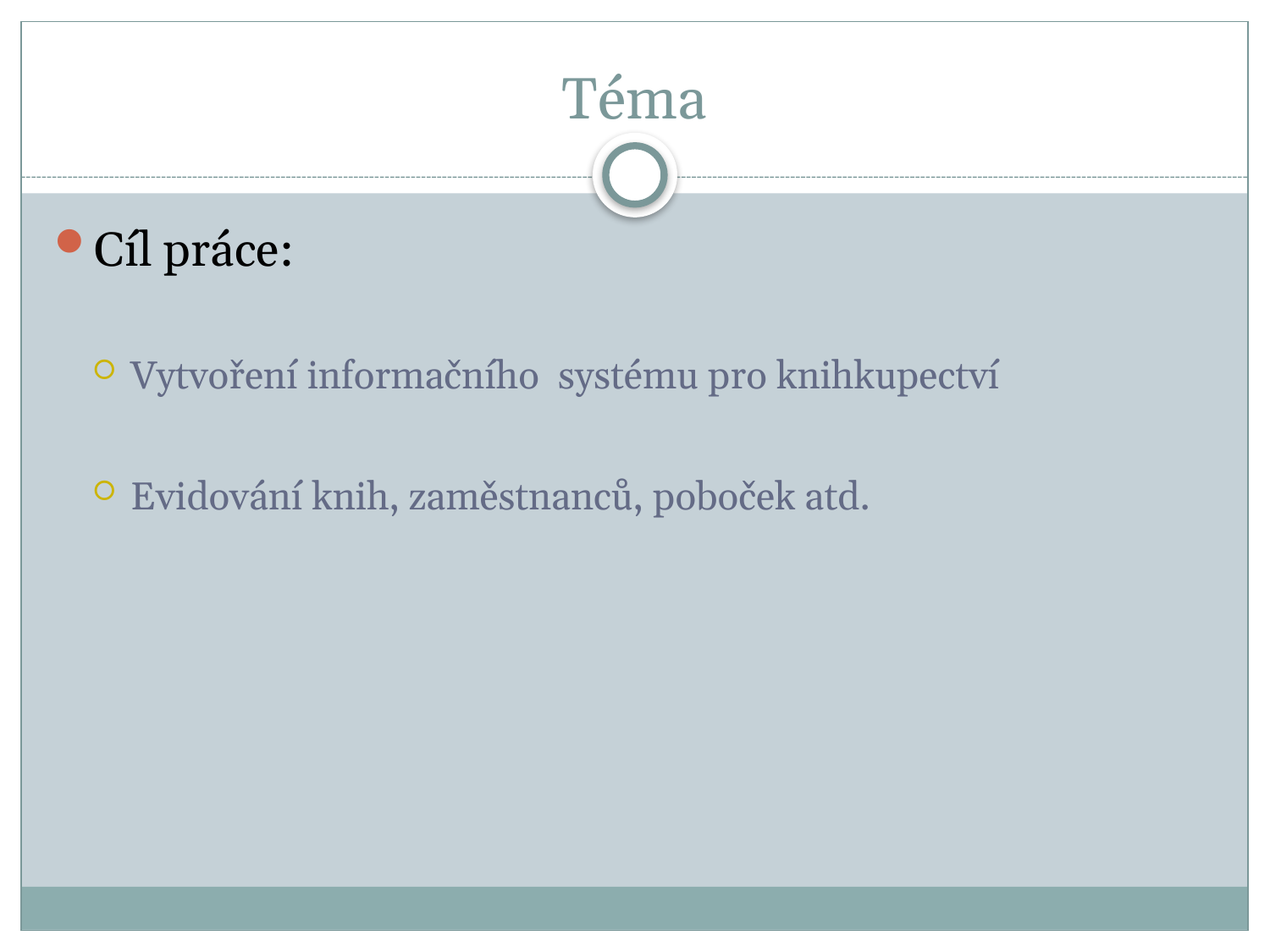

# Téma
Cíl práce:

Vytvoření informačního  systému pro knihkupectví

Evidování knih, zaměstnanců, poboček atd.